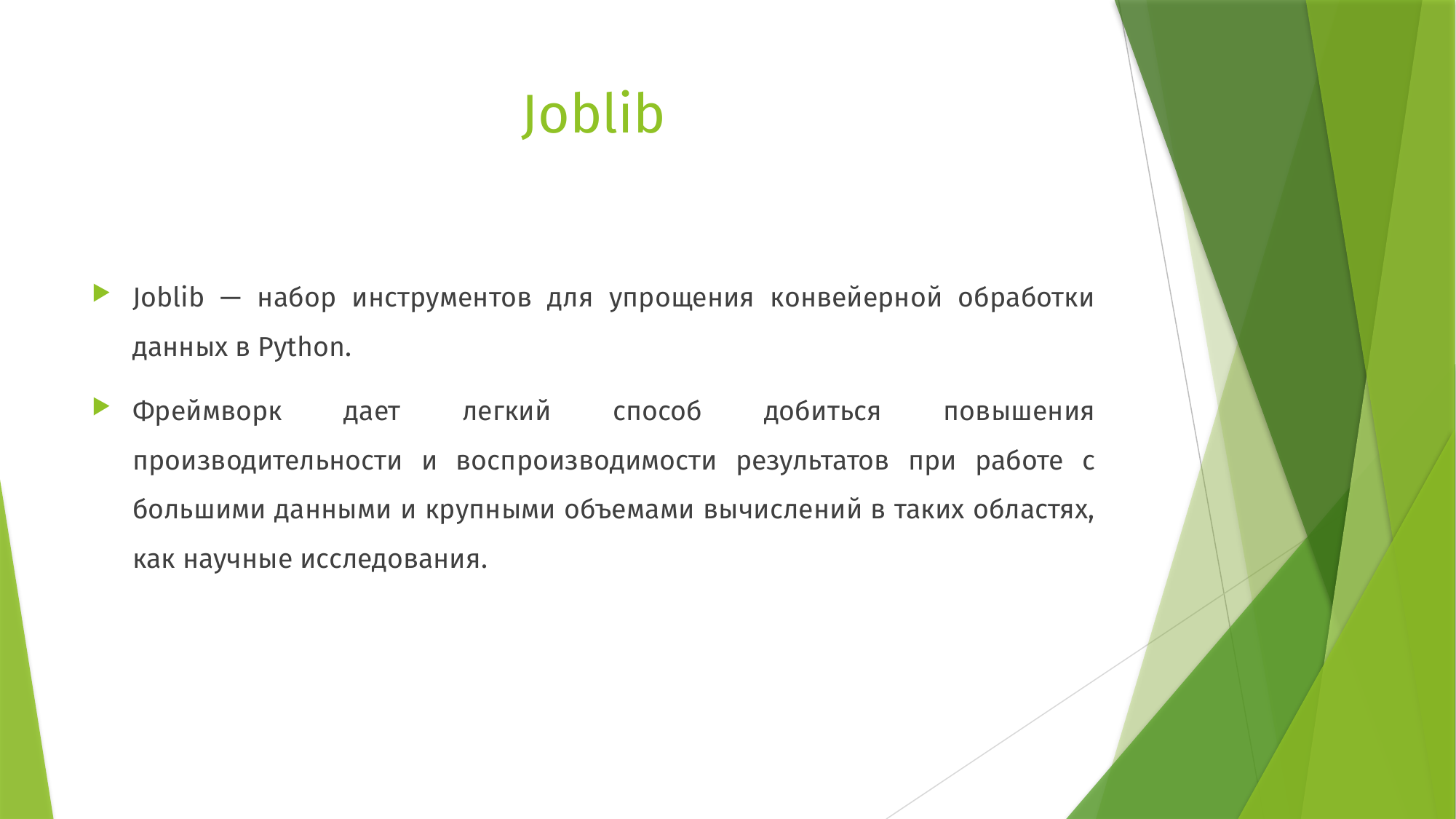

# Joblib
Joblib — набор инструментов для упрощения конвейерной обработки данных в Python.
Фреймворк дает легкий способ добиться повышения производительности и воспроизводимости результатов при работе с большими данными и крупными объемами вычислений в таких областях, как научные исследования.